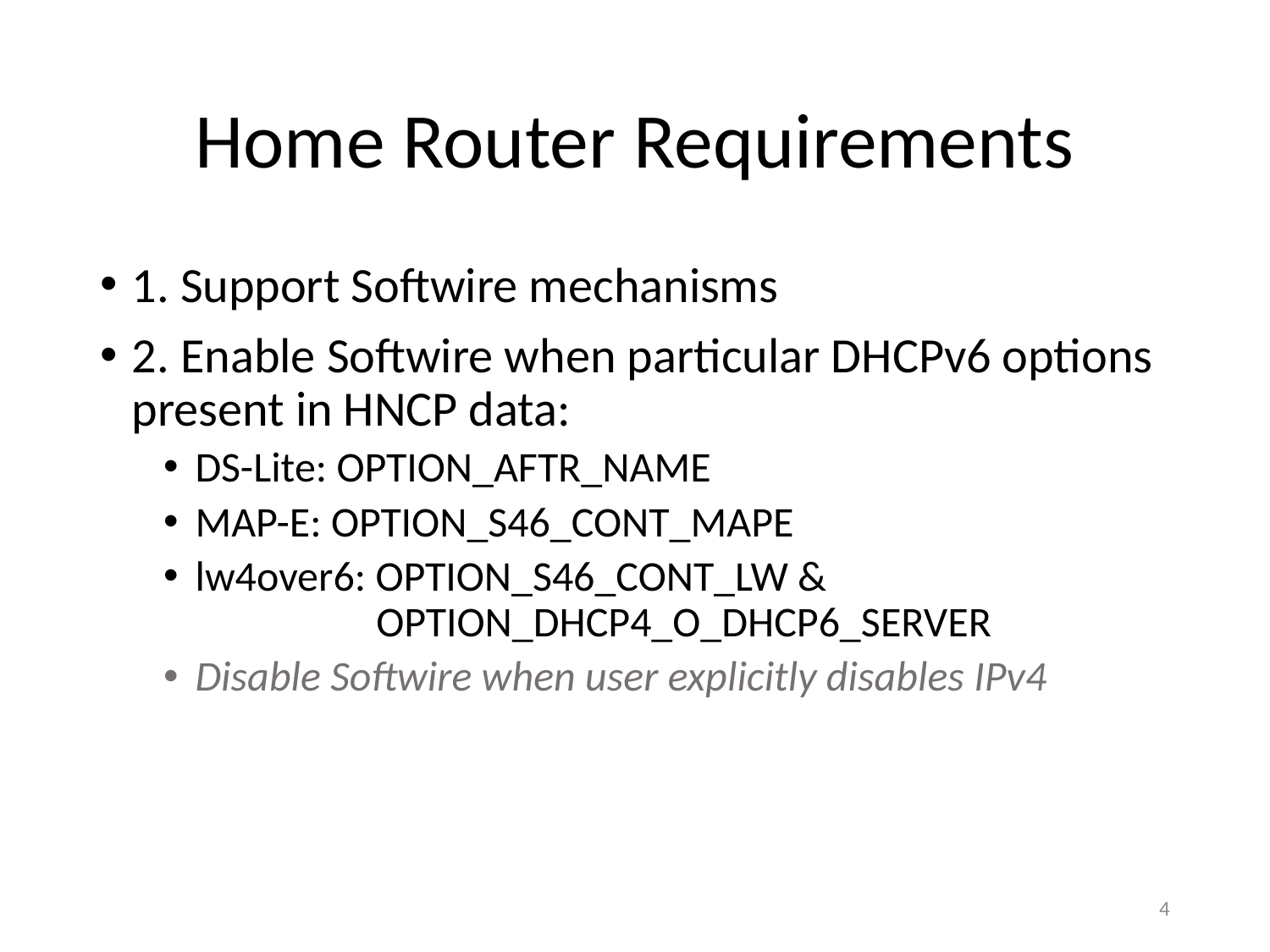

# Home Router Requirements
1. Support Softwire mechanisms
2. Enable Softwire when particular DHCPv6 options present in HNCP data:
DS-Lite: OPTION_AFTR_NAME
MAP-E: OPTION_S46_CONT_MAPE
lw4over6: OPTION_S46_CONT_LW &
                   OPTION_DHCP4_O_DHCP6_SERVER
Disable Softwire when user explicitly disables IPv4
4